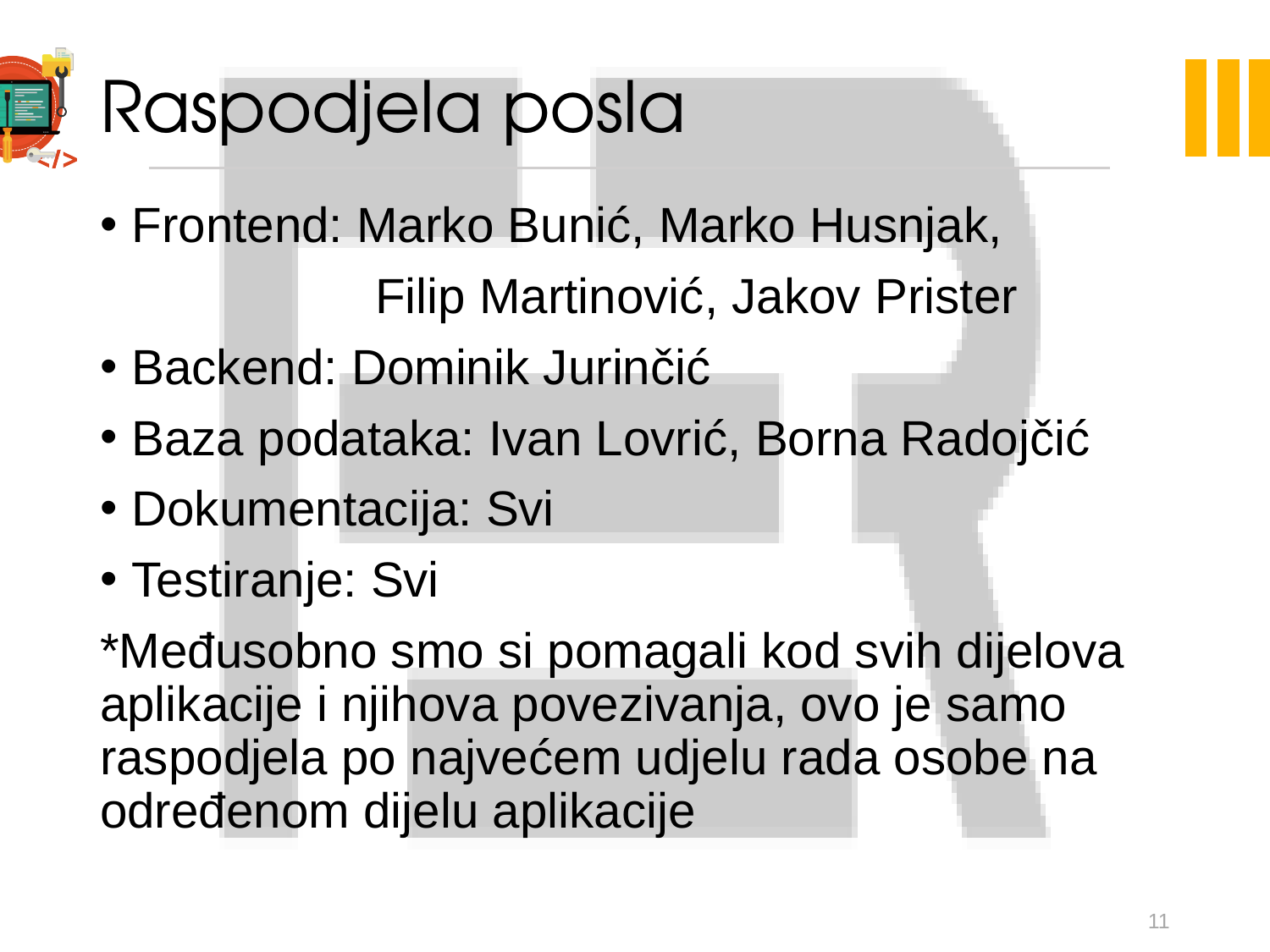

# Raspodjela posla
Frontend: Marko Bunić, Marko Husnjak,
                    Filip Martinović, Jakov Prister
Backend: Dominik Jurinčić
Baza podataka: Ivan Lovrić, Borna Radojčić
Dokumentacija: Svi
Testiranje: Svi
*Međusobno smo si pomagali kod svih dijelova aplikacije i njihova povezivanja, ovo je samo raspodjela po najvećem udjelu rada osobe na određenom dijelu aplikacije

11